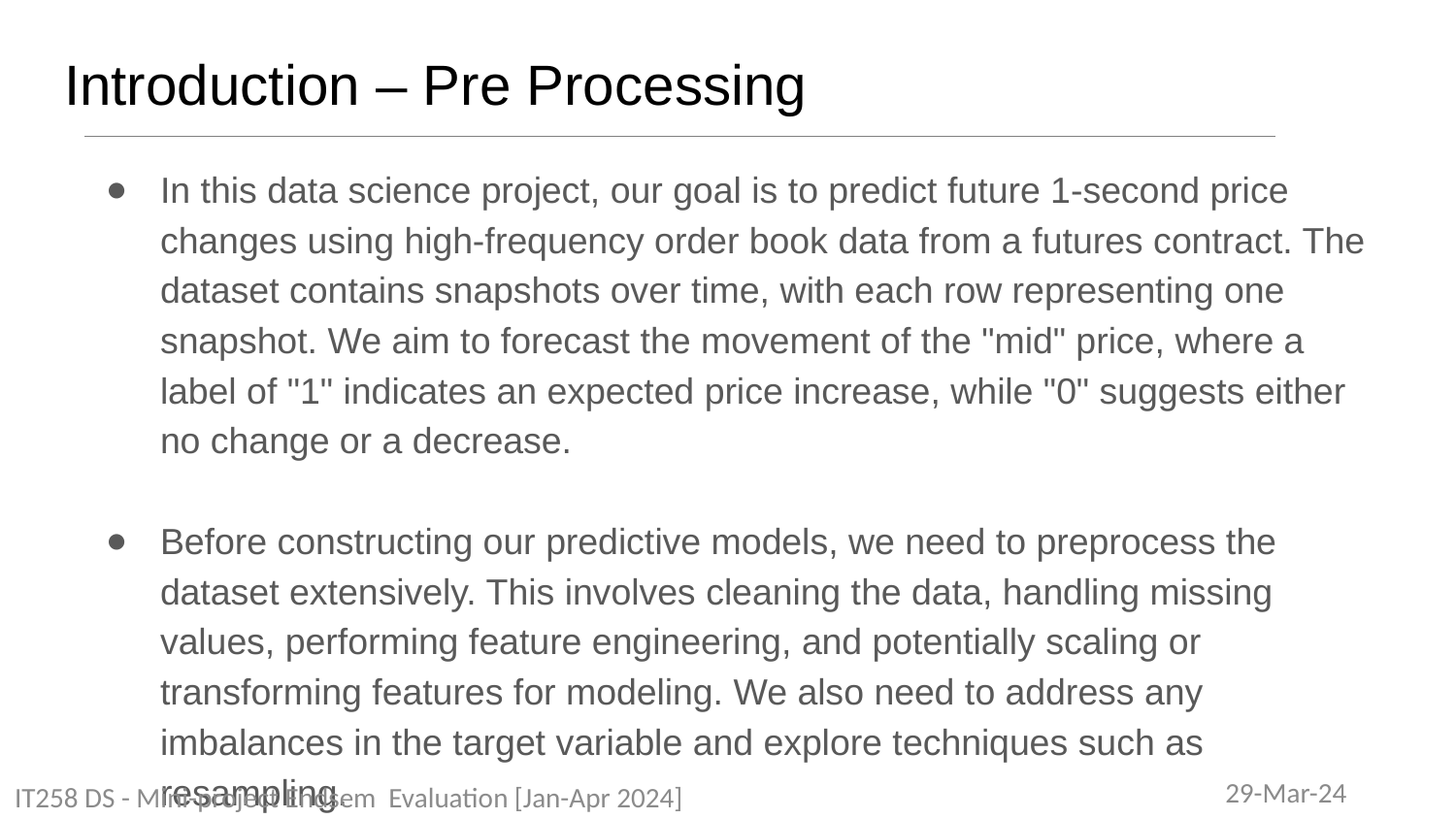

# Introduction – Pre Processing
In this data science project, our goal is to predict future 1-second price changes using high-frequency order book data from a futures contract. The dataset contains snapshots over time, with each row representing one snapshot. We aim to forecast the movement of the "mid" price, where a label of "1" indicates an expected price increase, while "0" suggests either no change or a decrease.

Before constructing our predictive models, we need to preprocess the dataset extensively. This involves cleaning the data, handling missing values, performing feature engineering, and potentially scaling or transforming features for modeling. We also need to address any imbalances in the target variable and explore techniques such as resampling.

29-Mar-24
IT258 DS - Mini-project Endsem  Evaluation [Jan-Apr 2024]